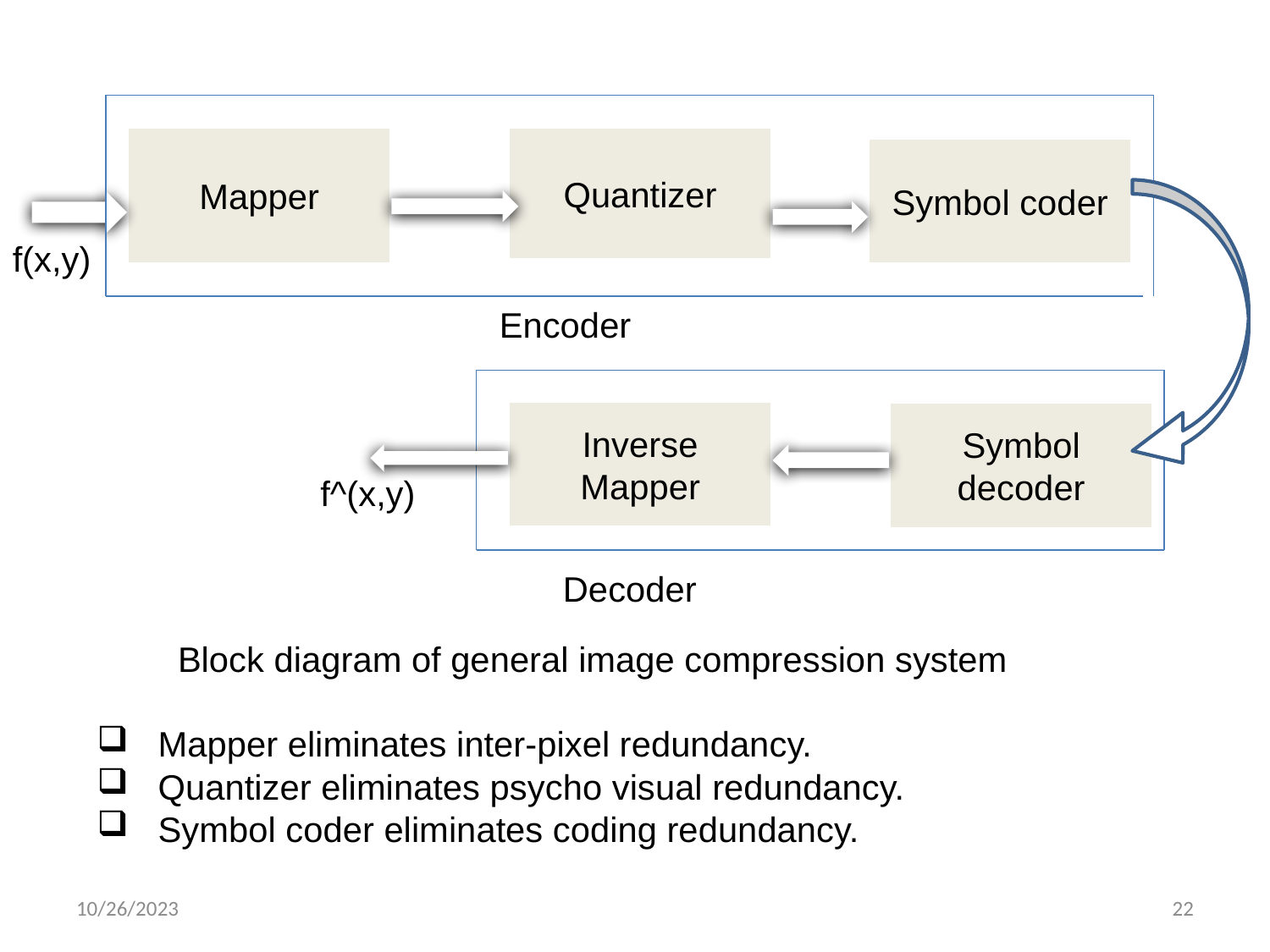

Mapper
Quantizer
Symbol coder

Inverse Mapper
Symbol decoder

f(x,y)
Encoder
f^(x,y)
Decoder
Block diagram of general image compression system
   Mapper eliminates inter-pixel redundancy.
   Quantizer eliminates psycho visual redundancy.
   Symbol coder eliminates coding redundancy.
10/26/2023
22